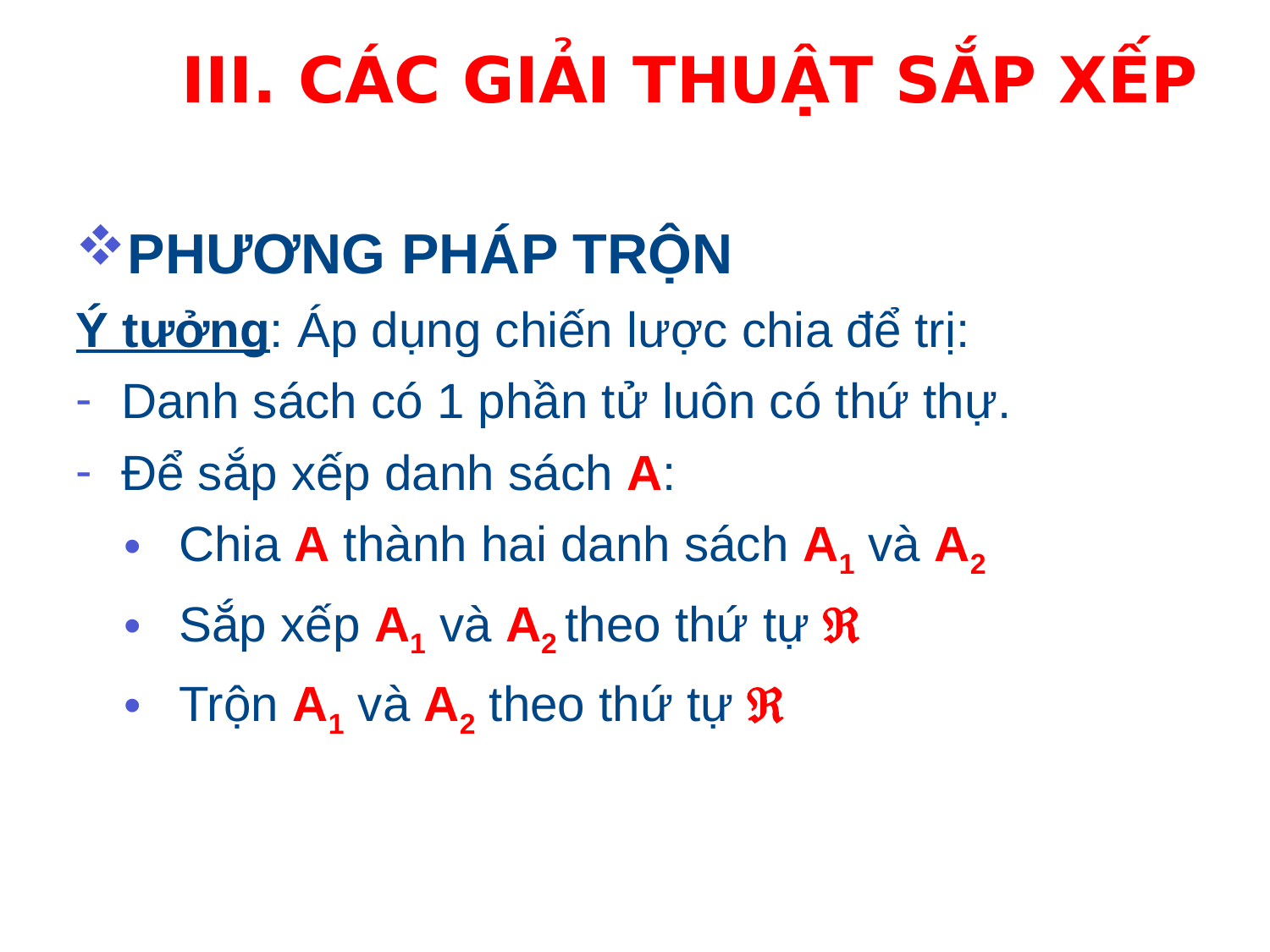

III. CÁC GIẢI THUẬT SẮP XẾP
PHƯƠNG PHÁP TRỘN
Ý tưởng: Áp dụng chiến lược chia để trị:
Danh sách có 1 phần tử luôn có thứ thự.
Để sắp xếp danh sách A:
Chia A thành hai danh sách A1 và A2
Sắp xếp A1 và A2 theo thứ tự ℜ
Trộn A1 và A2 theo thứ tự ℜ